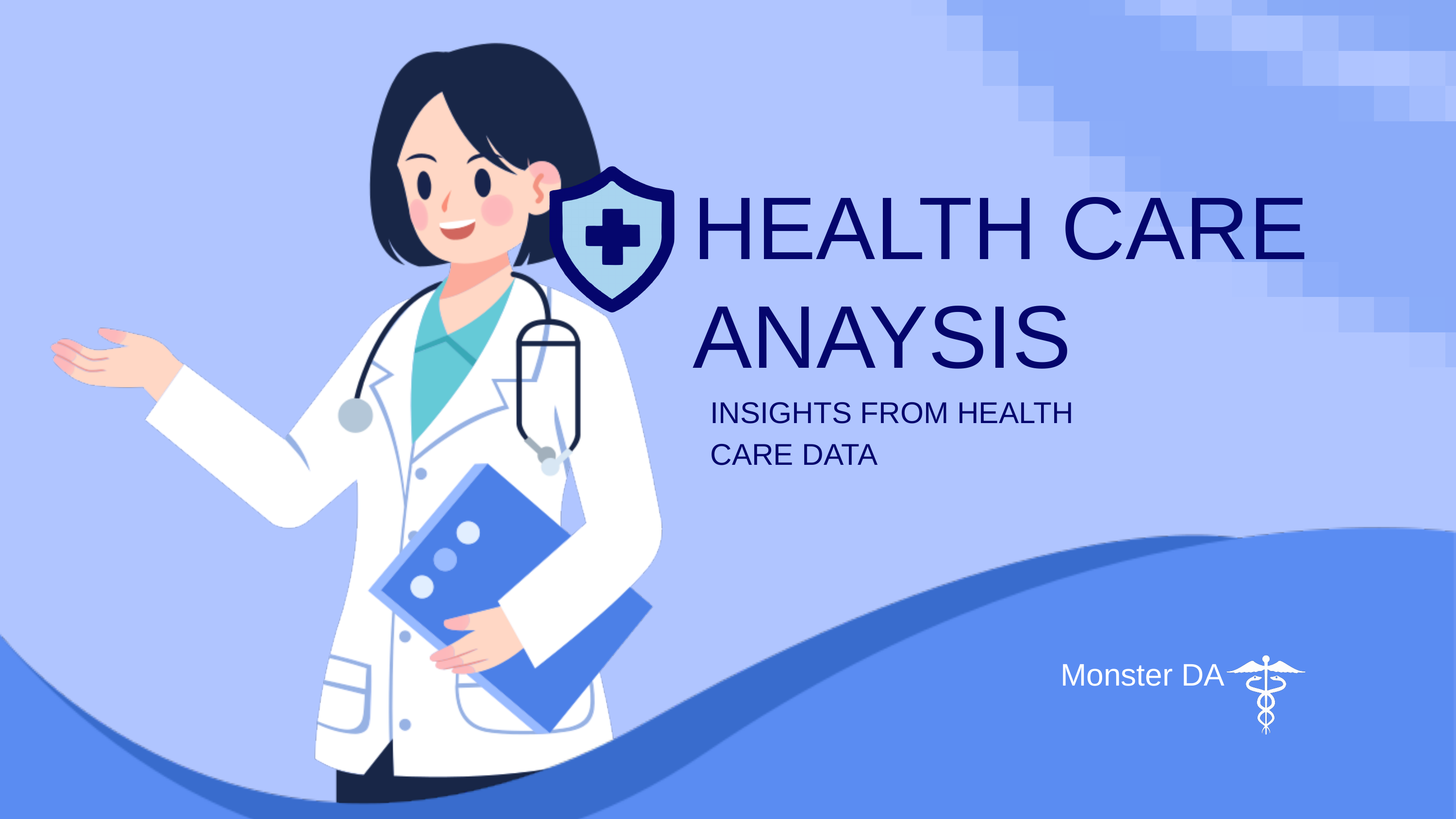

HEALTH CARE
ANAYSIS
INSIGHTS FROM HEALTH CARE DATA

Monster DA